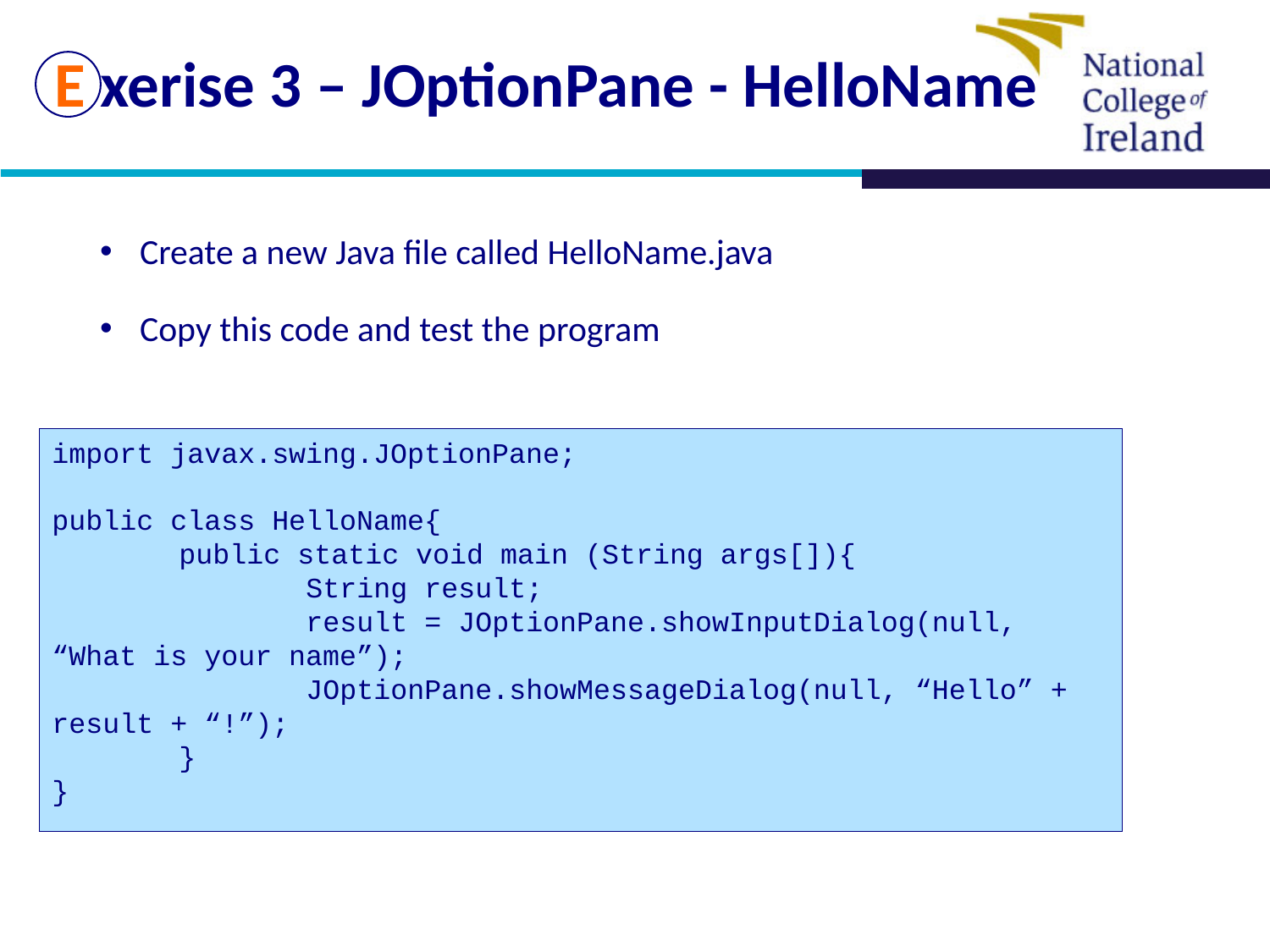

E xerise 3 – JOptionPane - HelloName

Create a new Java file called HelloName.java
Copy this code and test the program

import javax.swing.JOptionPane;

public class HelloName{
	public static void main (String args[]){
		String result;
		result = JOptionPane.showInputDialog(null, “What is your name”);
		JOptionPane.showMessageDialog(null, “Hello” + result + “!”);
	}
}